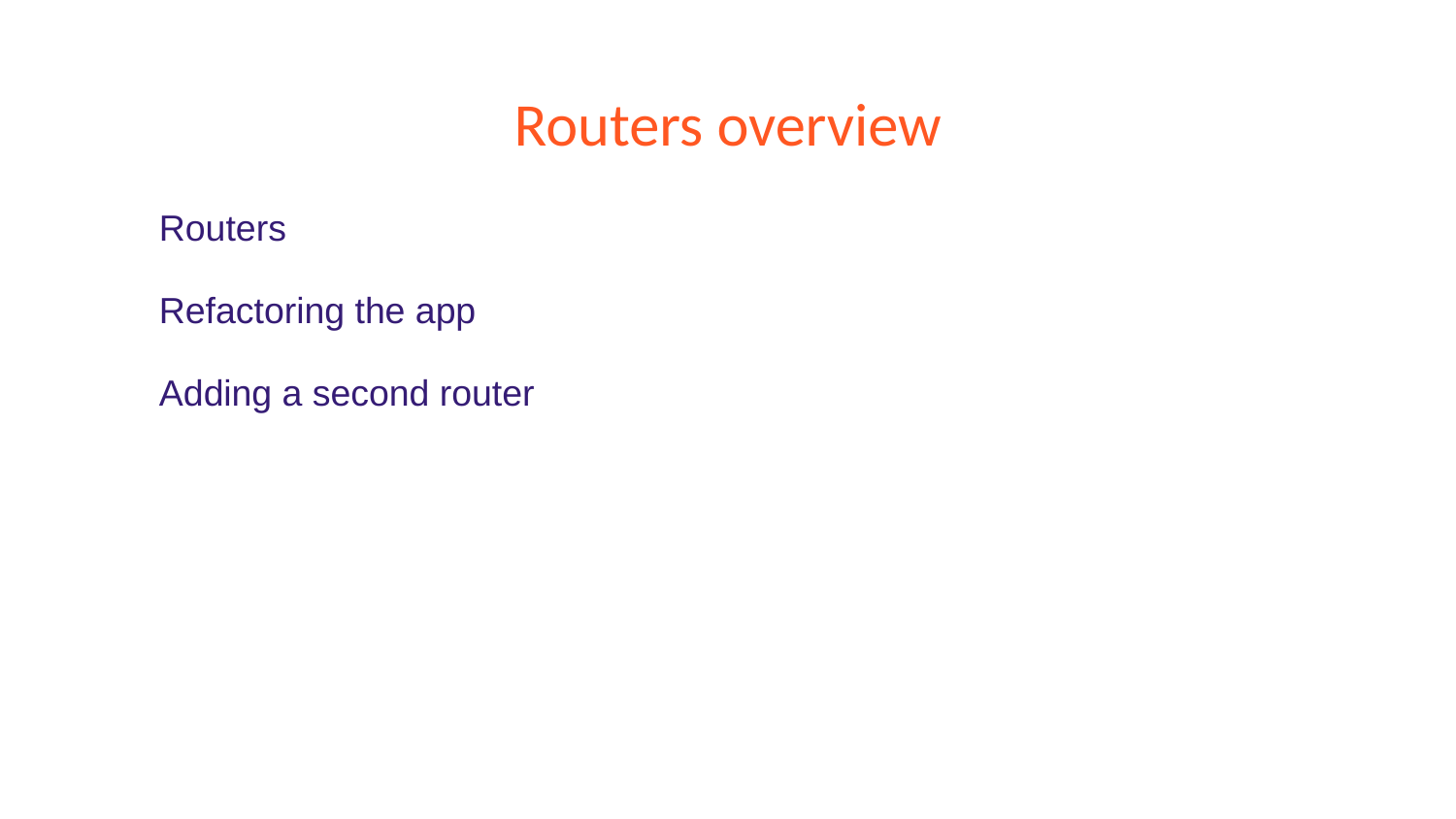

# Routers overview
Routers
Refactoring the app
Adding a second router